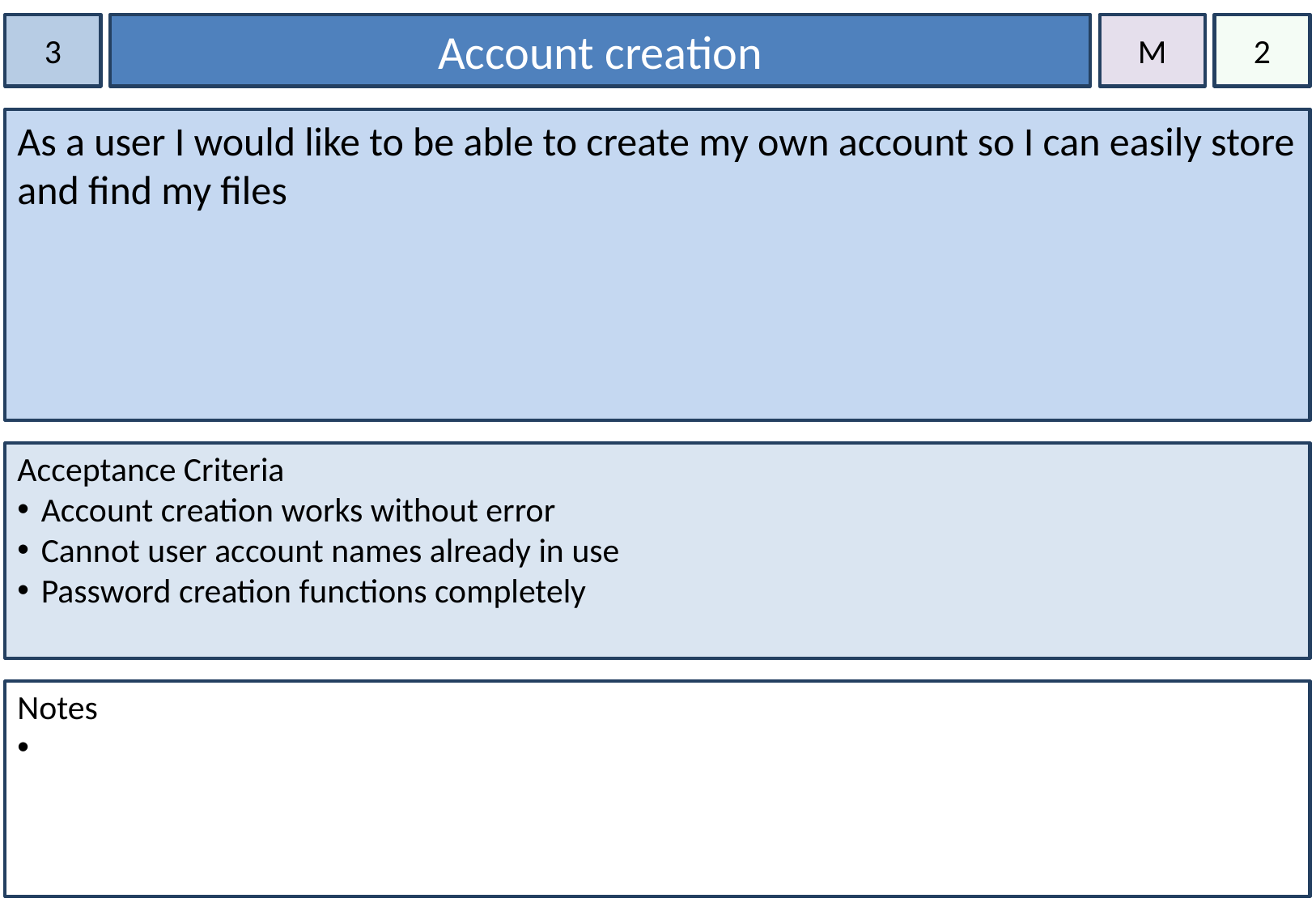

3
Account creation
M
2
As a user I would like to be able to create my own account so I can easily store
and find my files
Acceptance Criteria
Account creation works without error
Cannot user account names already in use
Password creation functions completely
Notes